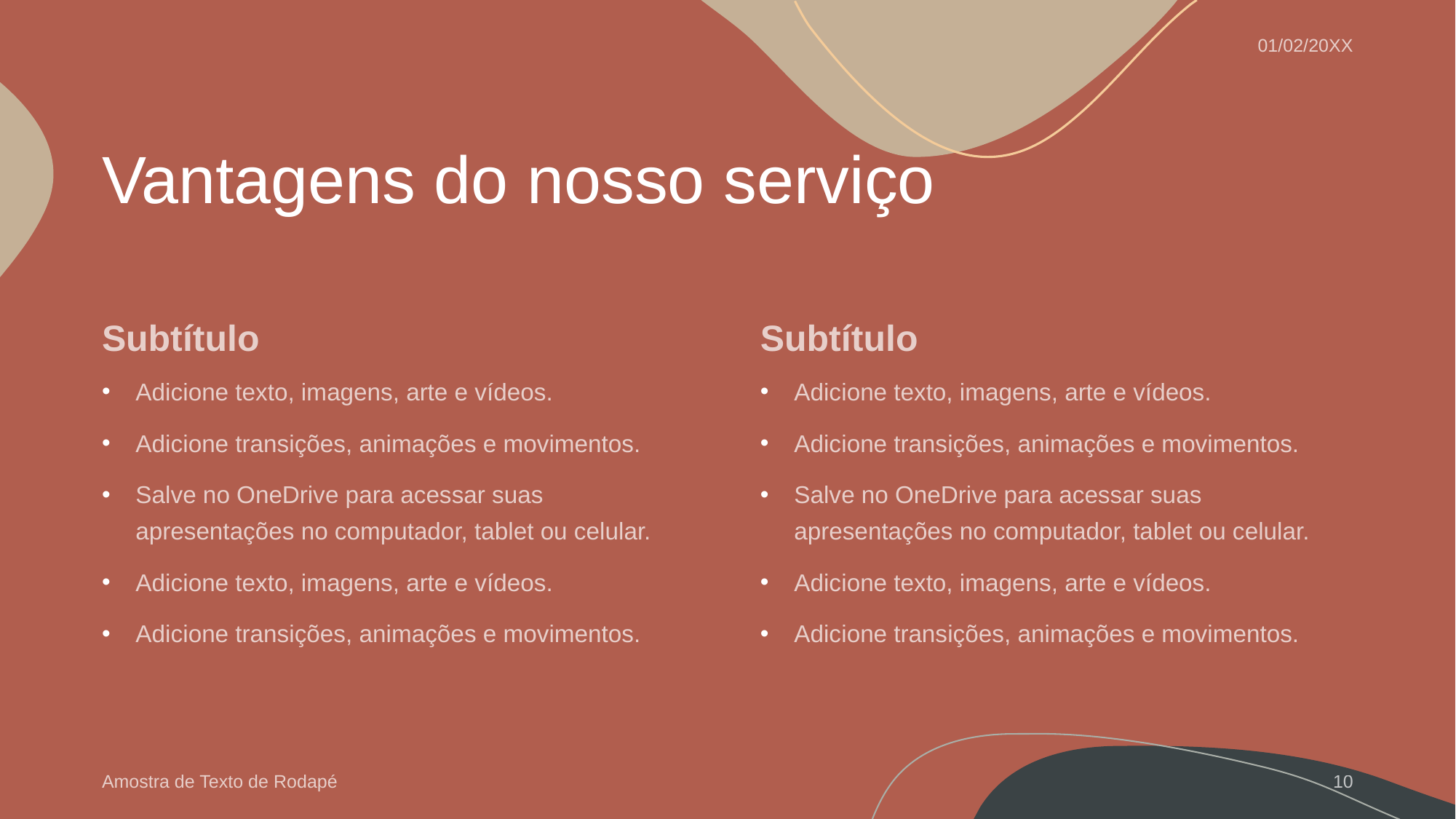

01/02/20XX
# Vantagens do nosso serviço
Subtítulo
Subtítulo
Adicione texto, imagens, arte e vídeos.
Adicione transições, animações e movimentos.
Salve no OneDrive para acessar suas apresentações no computador, tablet ou celular.
Adicione texto, imagens, arte e vídeos.
Adicione transições, animações e movimentos.
Adicione texto, imagens, arte e vídeos.
Adicione transições, animações e movimentos.
Salve no OneDrive para acessar suas apresentações no computador, tablet ou celular.
Adicione texto, imagens, arte e vídeos.
Adicione transições, animações e movimentos.

Amostra de Texto de Rodapé
10